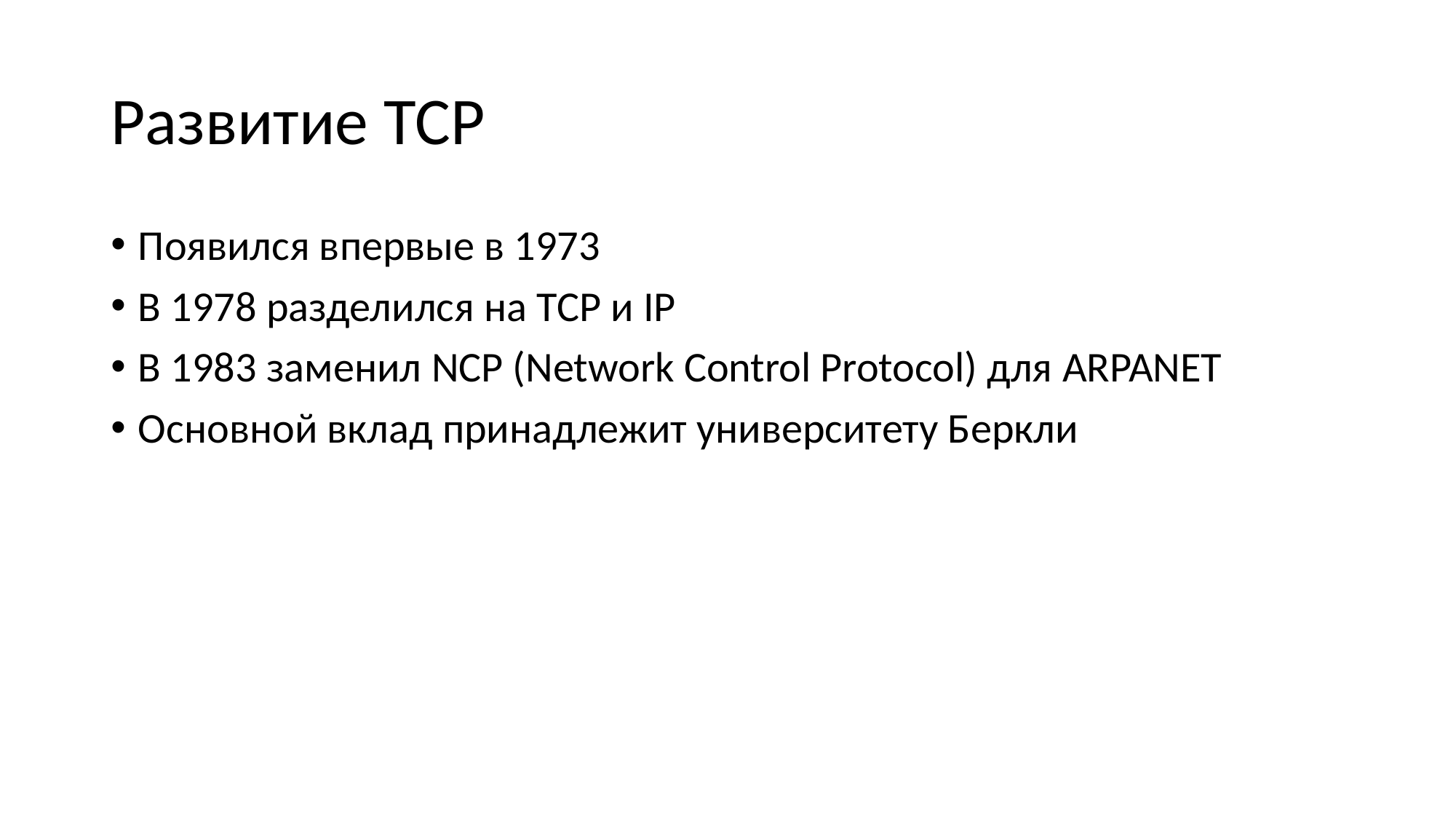

# Развитие TCP
Появился впервые в 1973
В 1978 разделился на TCP и IP
В 1983 заменил NCP (Network Control Protocol) для ARPANET
Основной вклад принадлежит университету Беркли